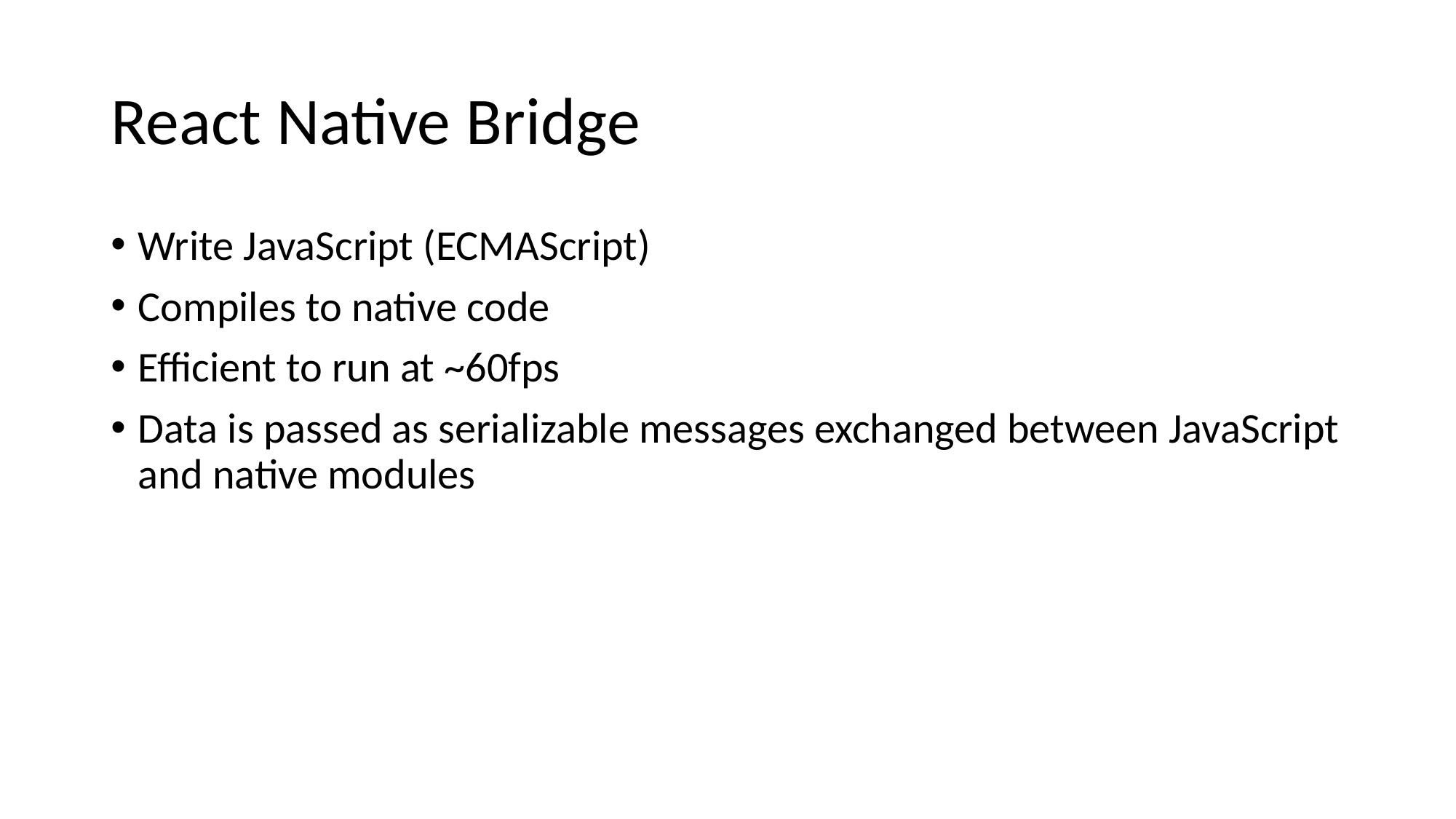

# React Native Bridge
Write JavaScript (ECMAScript)
Compiles to native code
Efficient to run at ~60fps
Data is passed as serializable messages exchanged between JavaScript and native modules